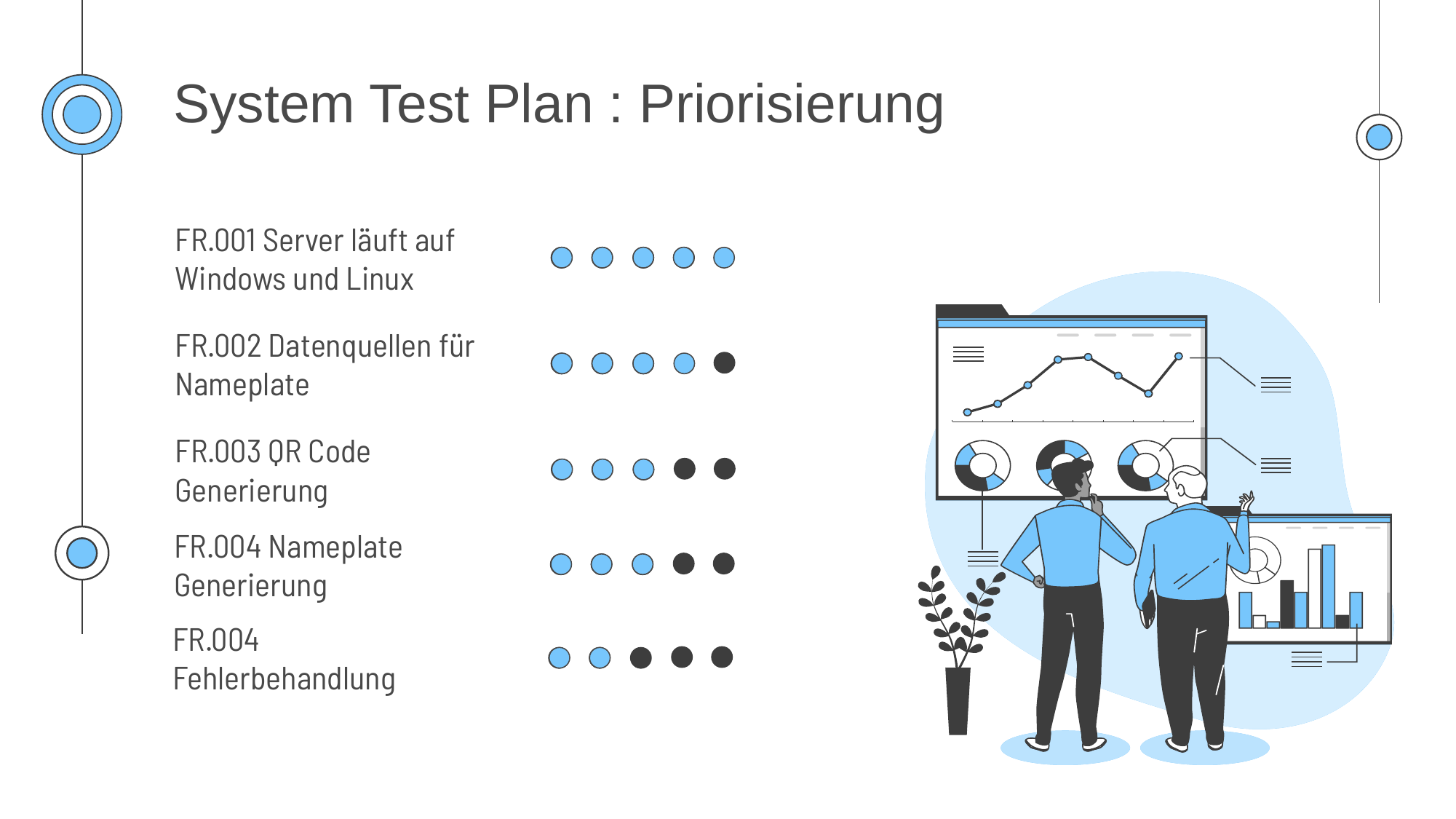

# System Test Plan : Priorisierung
FR.001 Server läuft auf Windows und Linux

FR.002 Datenquellen für Nameplate

FR.003 QR Code Generierung

FR.004 Nameplate Generierung

FR.004 Fehlerbehandlung